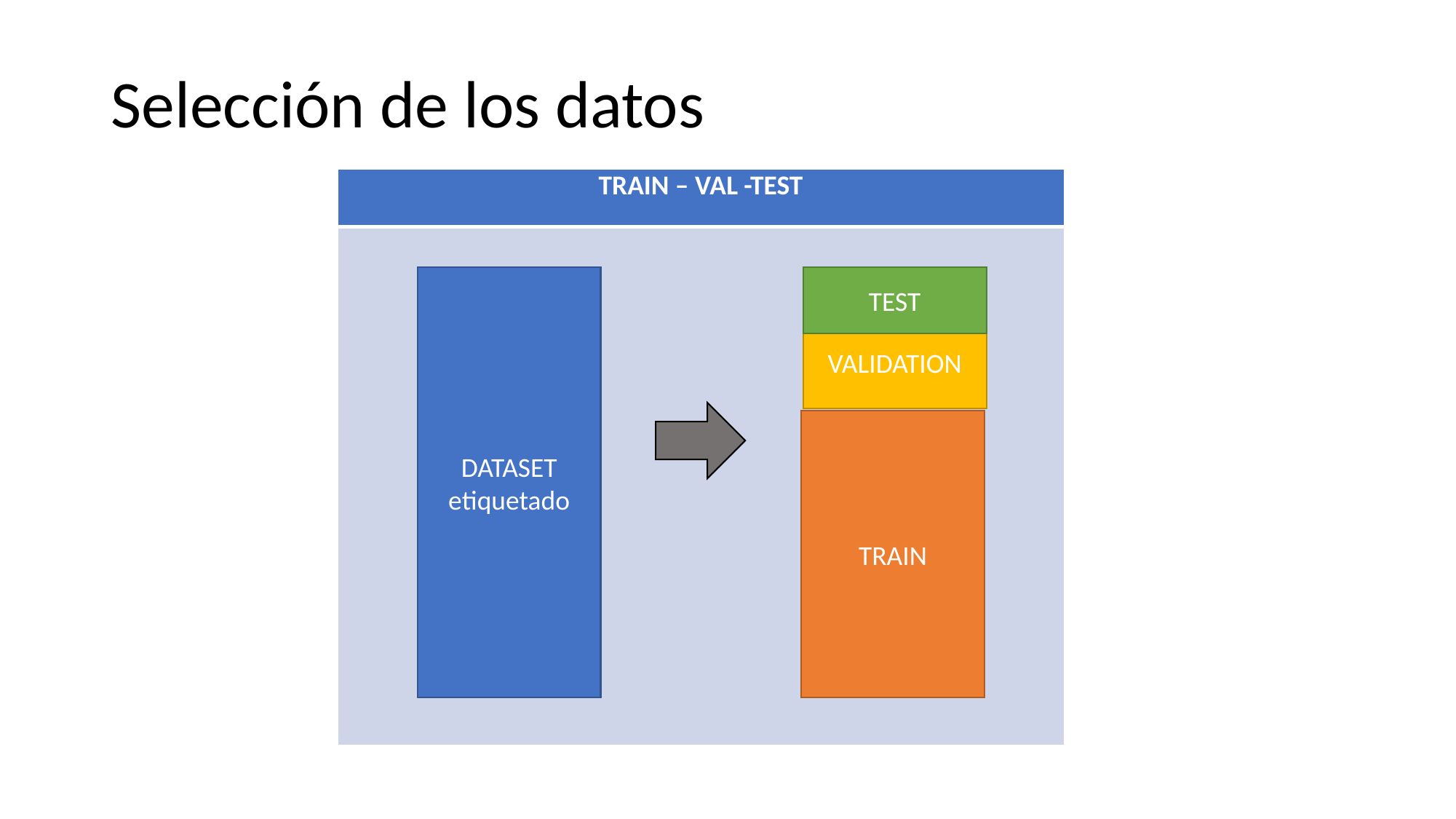

# Selección de los datos
| TRAIN – VAL -TEST |
| --- |
|  |
DATASET
etiquetado
TEST
VALIDATION

TRAIN